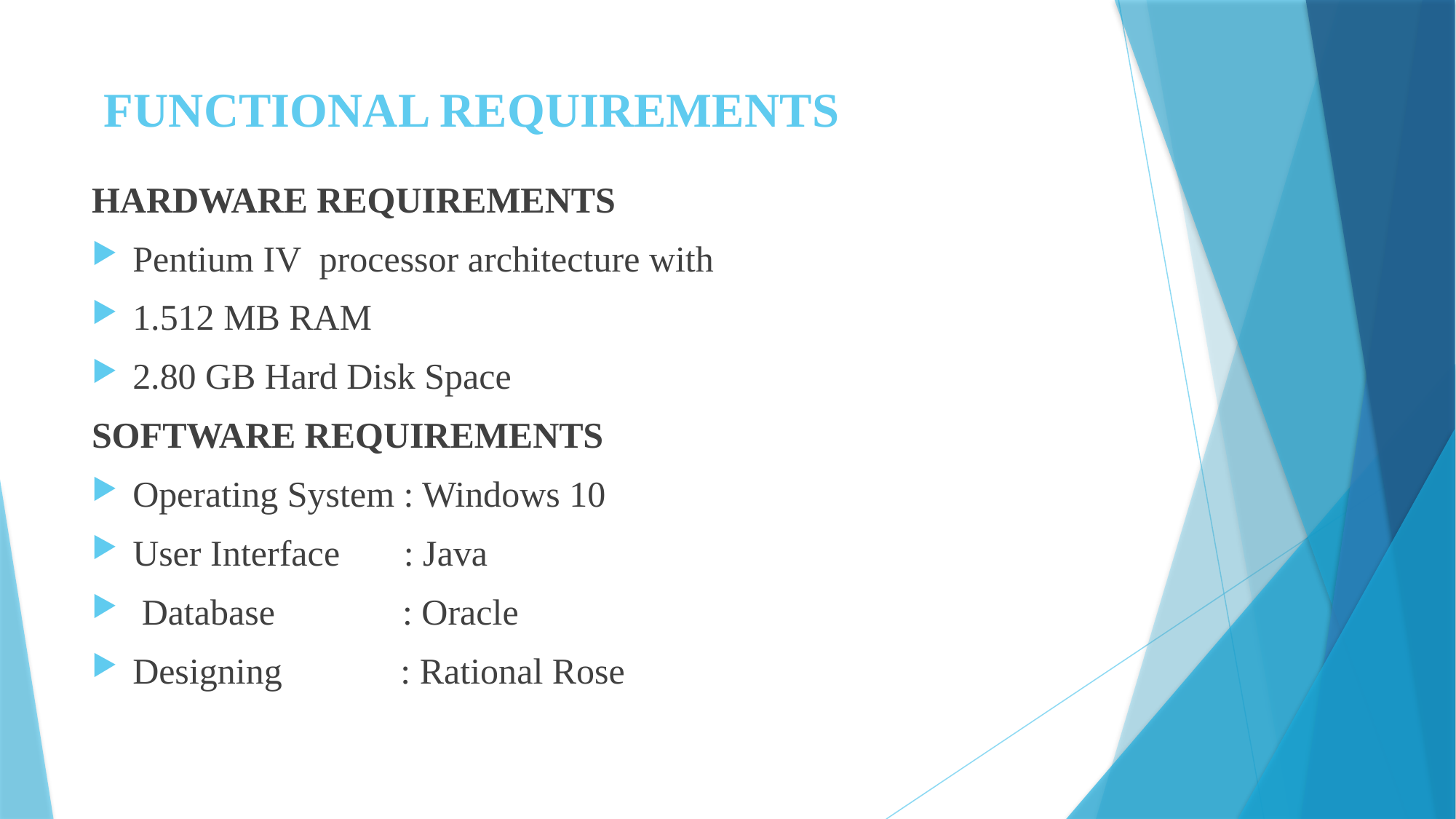

# FUNCTIONAL REQUIREMENTS
HARDWARE REQUIREMENTS
Pentium IV  processor architecture with
1.512 MB RAM
2.80 GB Hard Disk Space
SOFTWARE REQUIREMENTS
Operating System : Windows 10
User Interface       : Java
 Database              : Oracle
Designing             : Rational Rose